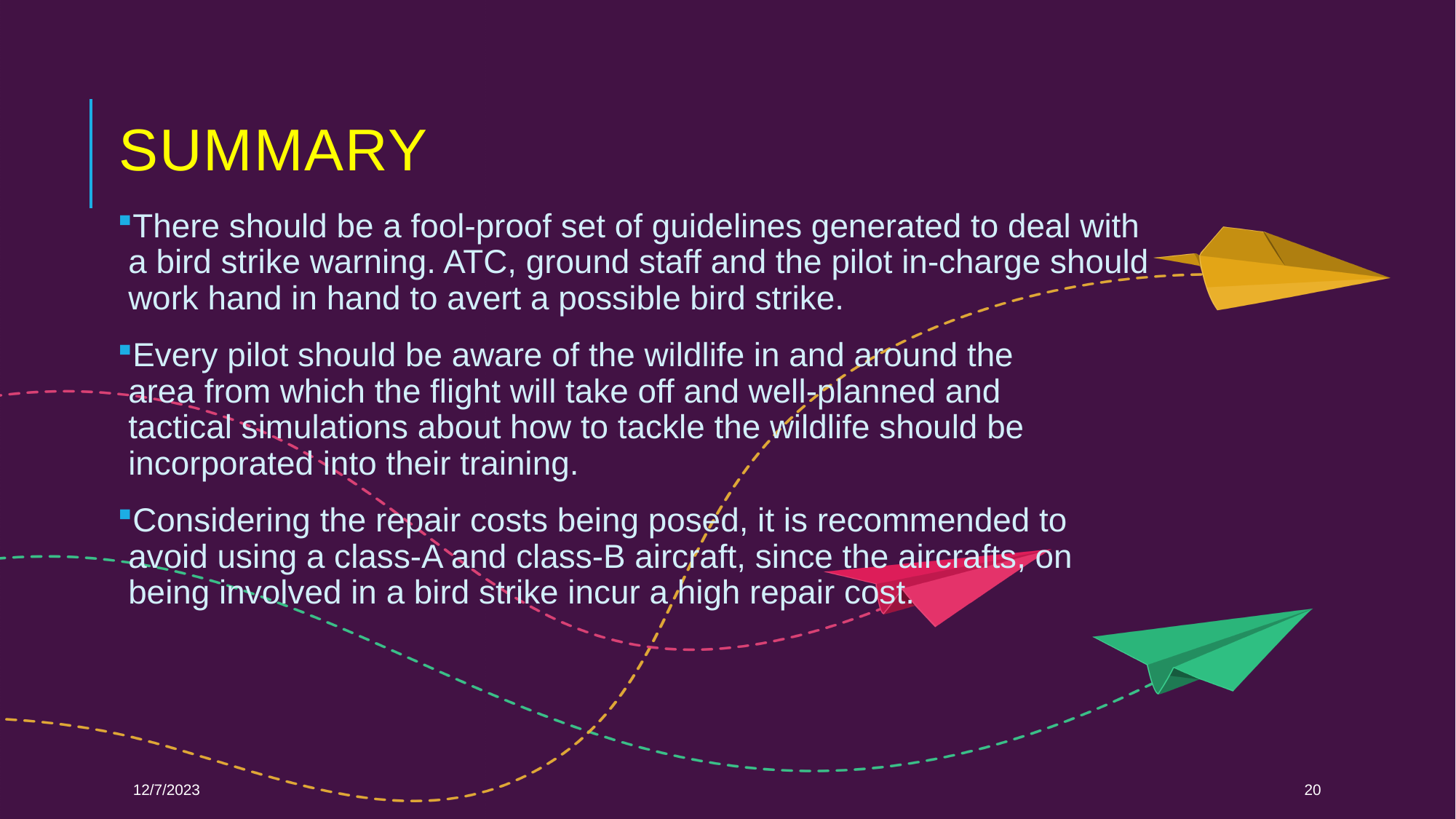

# Summary

There should be a fool-proof set of guidelines generated to deal with a bird strike warning. ATC, ground staff and the pilot in-charge should work hand in hand to avert a possible bird strike.
Every pilot should be aware of the wildlife in and around the area from which the flight will take off and well-planned and tactical simulations about how to tackle the wildlife should be incorporated into their training.
Considering the repair costs being posed, it is recommended to avoid using a class-A and class-B aircraft, since the aircrafts, on being involved in a bird strike incur a high repair cost.

12/7/2023
20